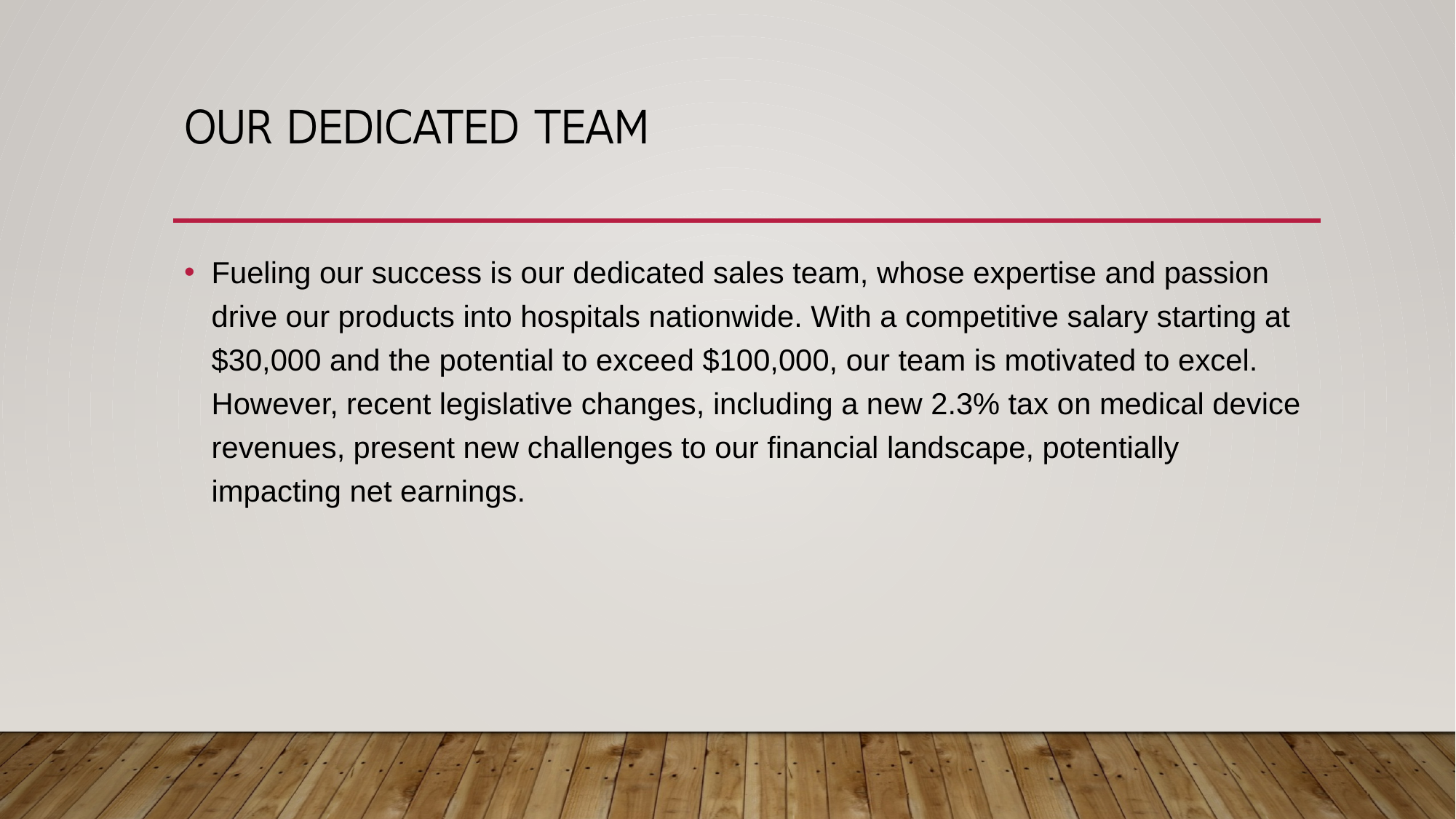

# Our Dedicated Team
Fueling our success is our dedicated sales team, whose expertise and passion drive our products into hospitals nationwide. With a competitive salary starting at $30,000 and the potential to exceed $100,000, our team is motivated to excel. However, recent legislative changes, including a new 2.3% tax on medical device revenues, present new challenges to our financial landscape, potentially impacting net earnings.